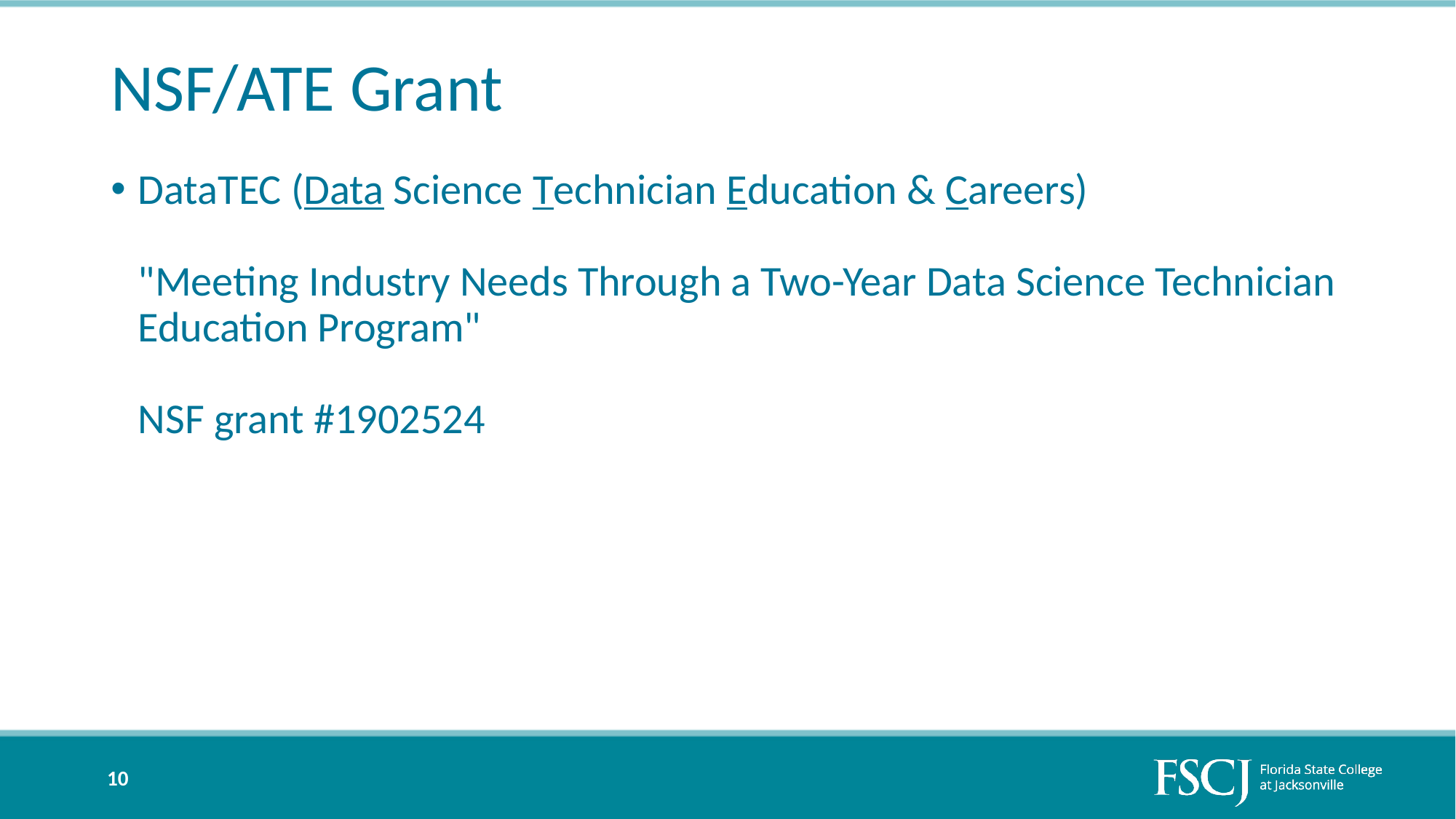

# NSF/ATE Grant
DataTEC (Data Science Technician Education & Careers)
"Meeting Industry Needs Through a Two-Year Data Science Technician Education Program"
NSF grant #1902524